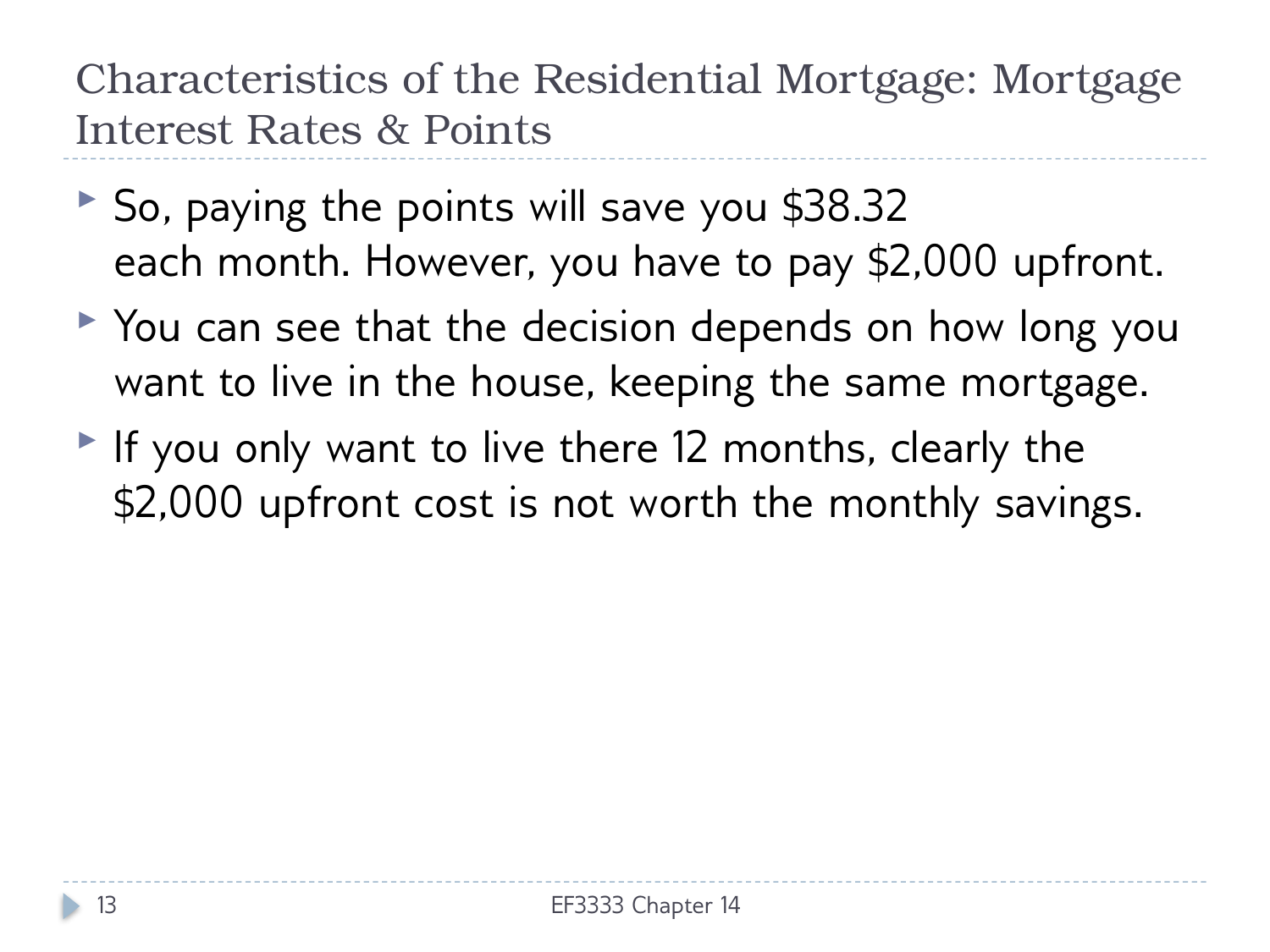

# Characteristics of the Residential Mortgage: Mortgage Interest Rates & Points
So, paying the points will save you $38.32
each month. However, you have to pay $2,000 upfront.
You can see that the decision depends on how long you want to live in the house, keeping the same mortgage.
If you only want to live there 12 months, clearly the $2,000 upfront cost is not worth the monthly savings.

13
EF3333 Chapter 14